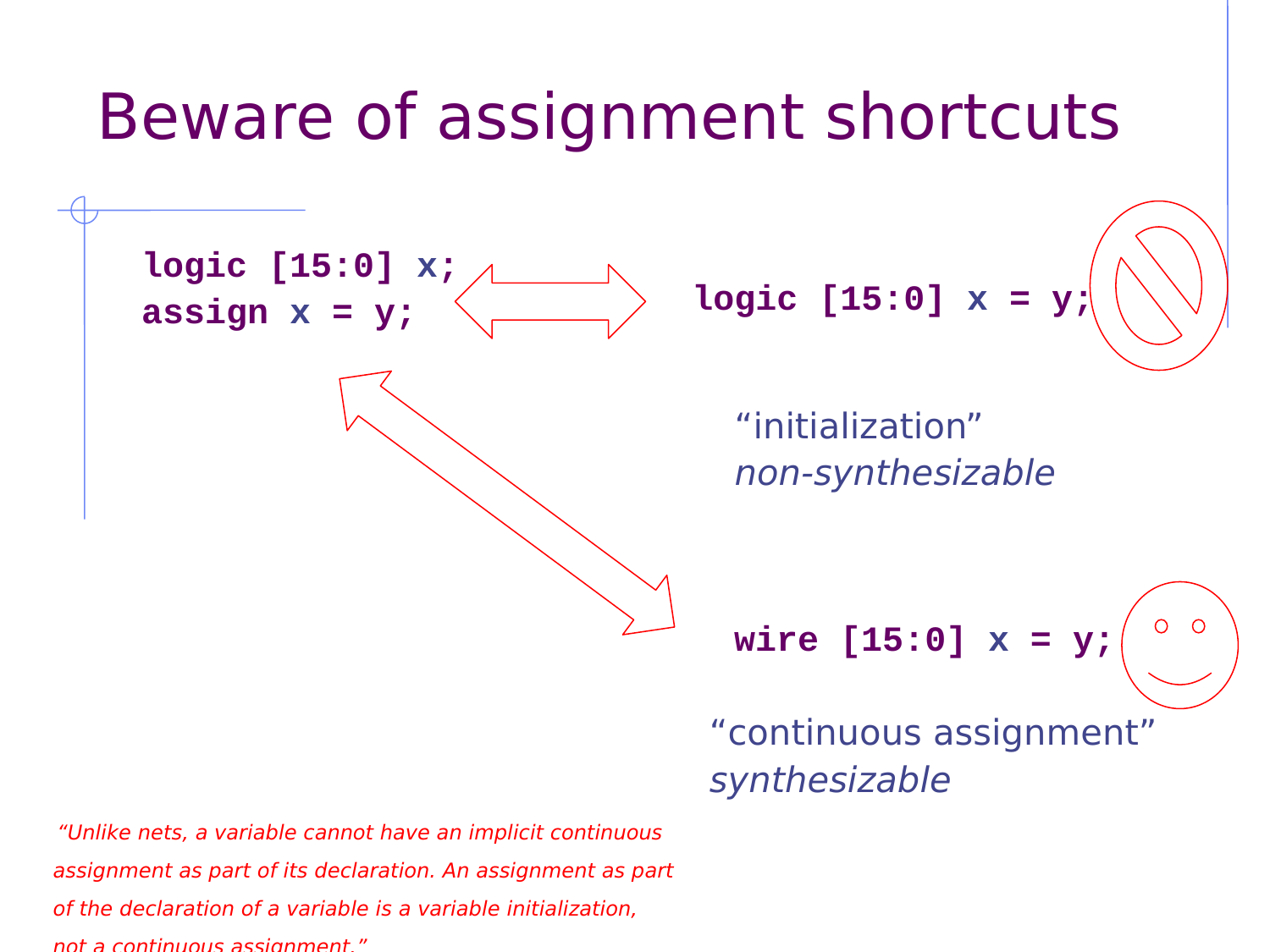

# Beware of assignment shortcuts

logic [15:0] x;
assign x = y;

logic [15:0] x = y;

“initialization”
non-synthesizable

wire [15:0] x = y;
“continuous assignment”
synthesizable
“Unlike nets, a variable cannot have an implicit continuous assignment as part of its declaration. An assignment as part of the declaration of a variable is a variable initialization, not a continuous assignment.”
IEEE 1800-2009 (SystemVerilog Standard) p. 50